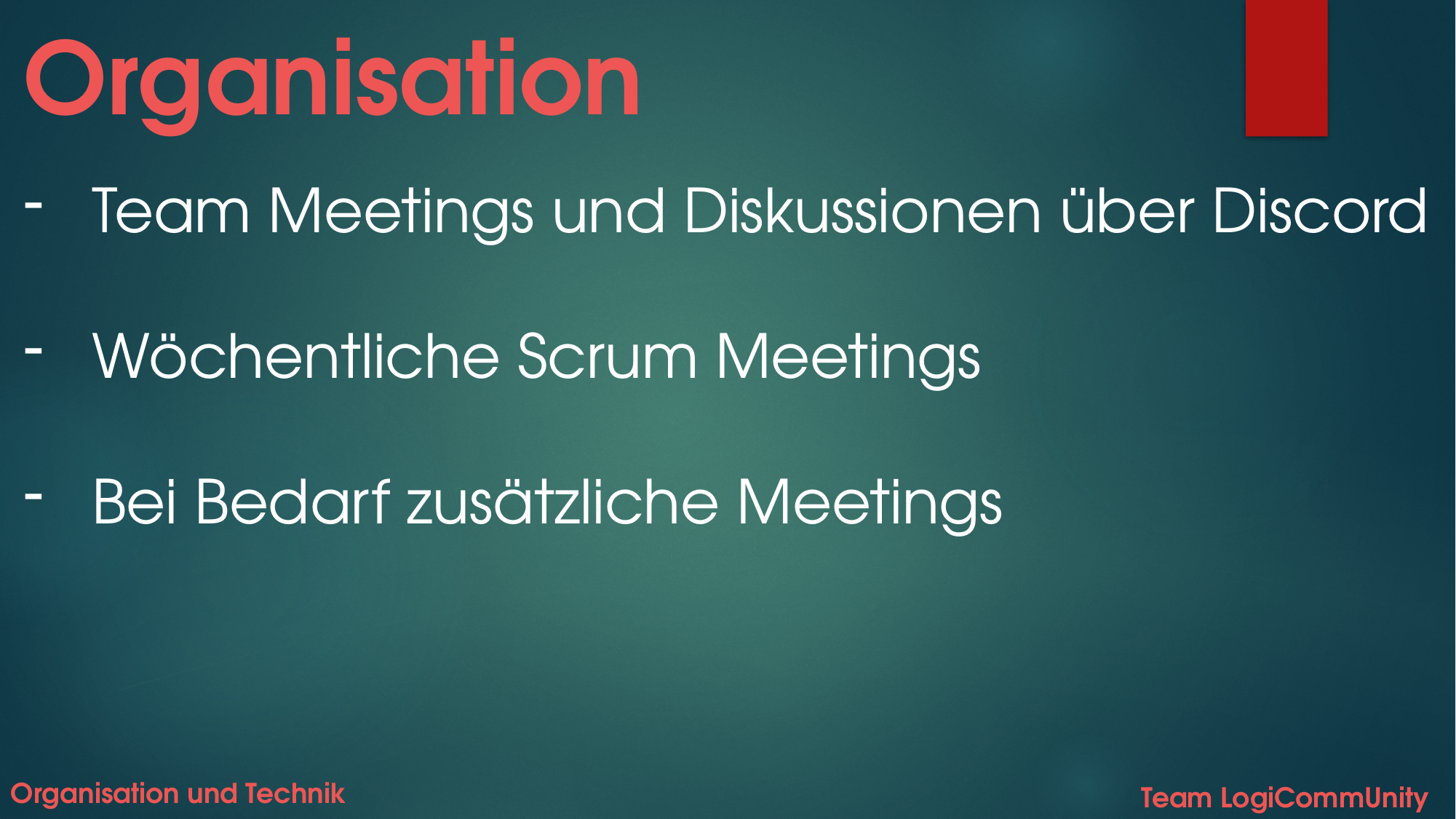

Organisation
Team Meetings und Diskussionen über Discord

Wöchentliche Scrum Meetings

Bei Bedarf zusätzliche Meetings
Organisation und Technik
Team LogiCommUnity